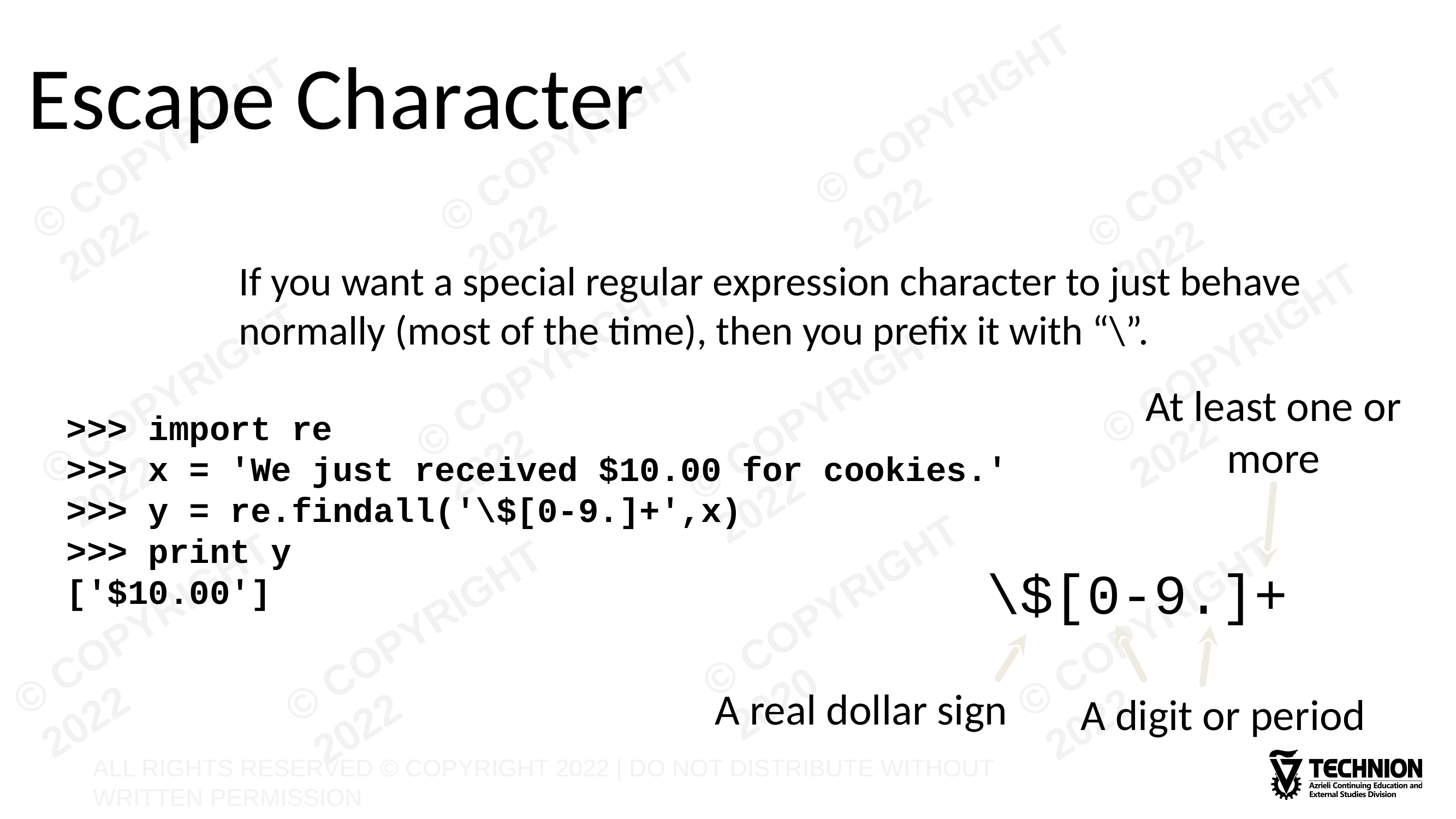

# Escape Character
If you want a special regular expression character to just behave normally (most of the time), then you prefix it with “\”.
At least one or more
>>> import re
>>> x = 'We just received $10.00 for cookies.'
>>> y = re.findall('\$[0-9.]+',x)
>>> print y
['$10.00']
\$[0-9.]+
A real dollar sign
A digit or period